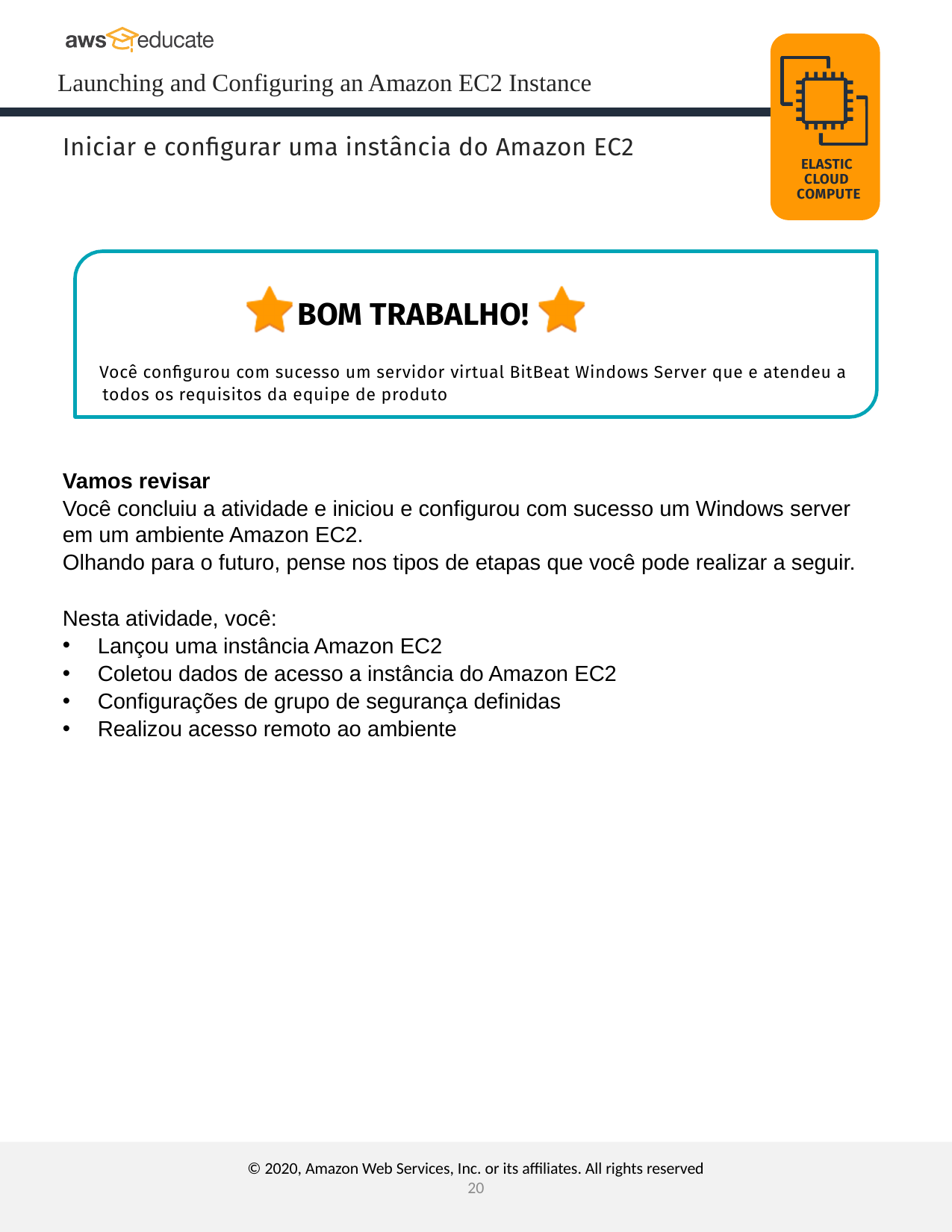

Iniciar e configurar uma instância do Amazon EC2

BOM TRABALHO!

Você configurou com sucesso um servidor virtual BitBeat Windows Server que e atendeu a todos os requisitos da equipe de produto
Vamos revisar
Você concluiu a atividade e iniciou e configurou com sucesso um Windows server em um ambiente Amazon EC2.
Olhando para o futuro, pense nos tipos de etapas que você pode realizar a seguir.

Nesta atividade, você:
Lançou uma instância Amazon EC2
Coletou dados de acesso a instância do Amazon EC2
Configurações de grupo de segurança definidas
Realizou acesso remoto ao ambiente
© 2020, Amazon Web Services, Inc. or its affiliates. All rights reserved
20